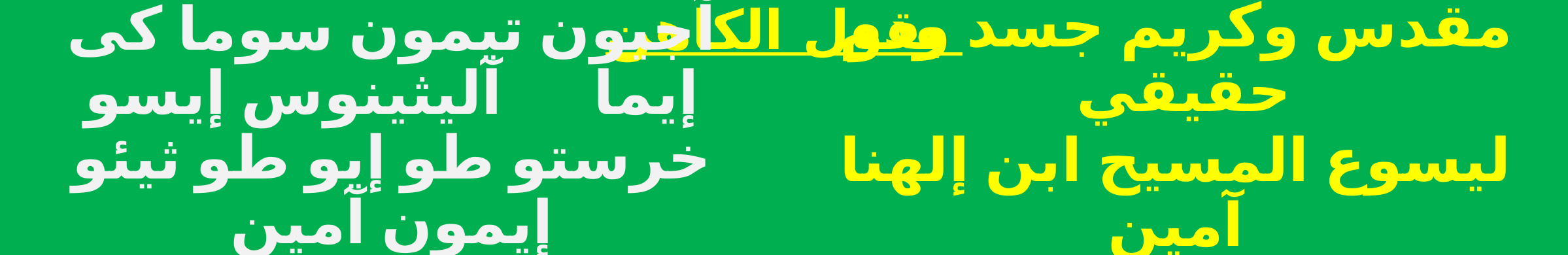

يقول الكاهن
آجيون تيمون سوما كى إيما      آليثينوس إيسو خرستو طو إيو طو ثيئو إيمون آمين
مقدس وكريم جسد ودم حقيقي
ليسوع المسيح ابن إلهنا آمين